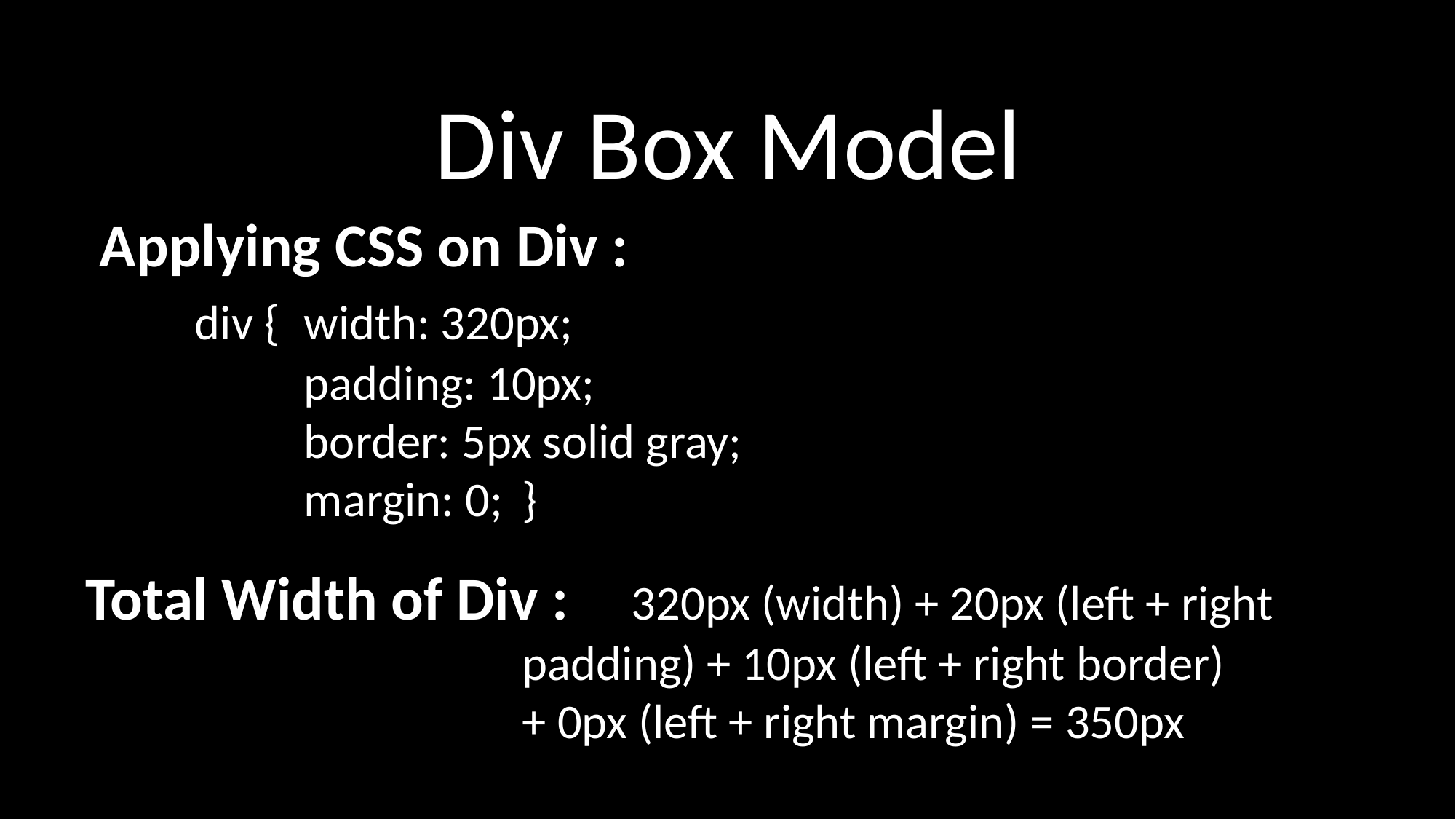

Div Box Model
 Applying CSS on Div :
	div {	width: 320px;
		padding: 10px;
		border: 5px solid gray;
		margin: 0; 	}

Total Width of Div : 	320px (width) + 20px (left + right 					padding) + 10px (left + right border) 					+ 0px (left + right margin) = 350px